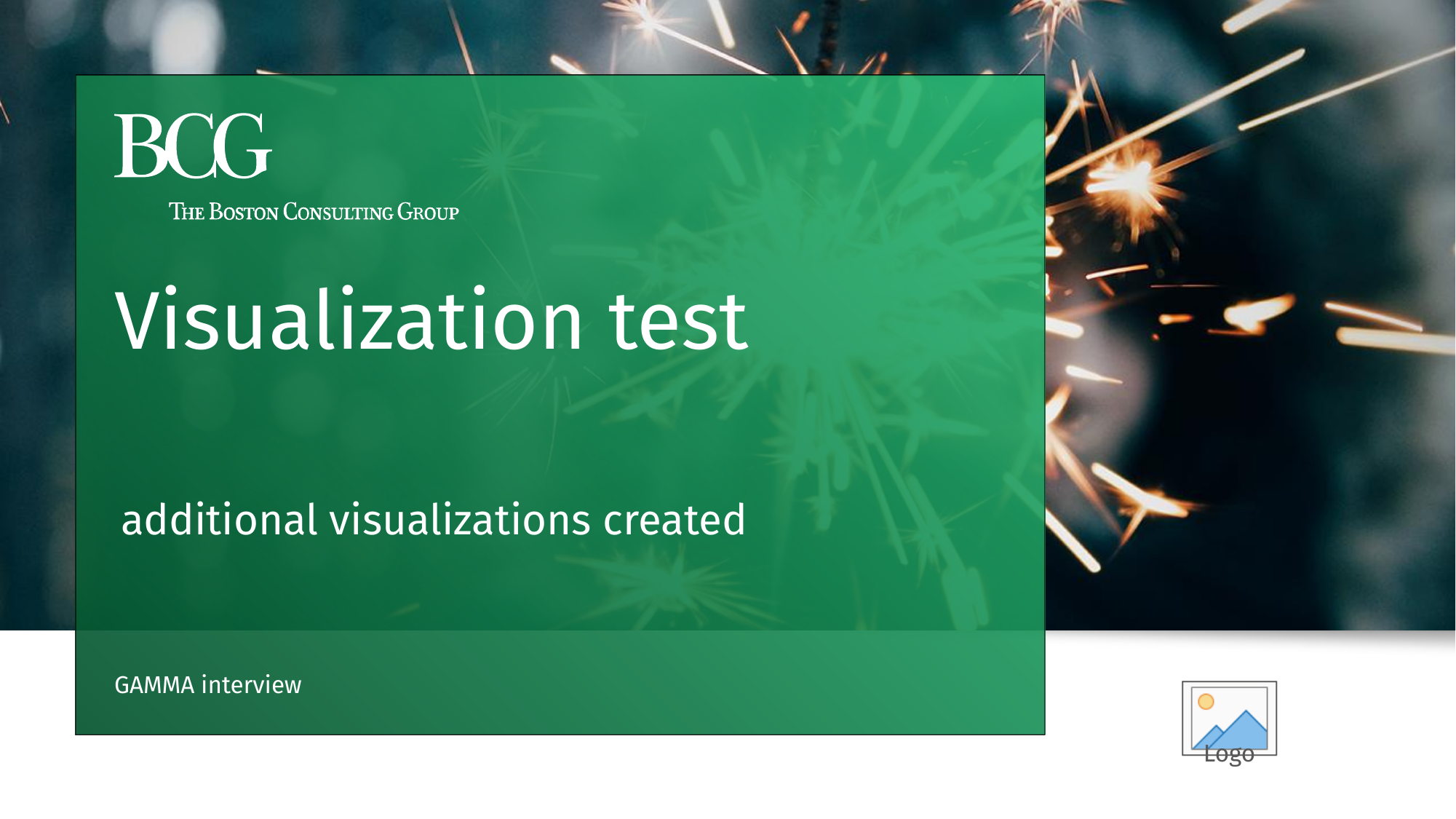

# Visualization test
additional visualizations created
GAMMA interview